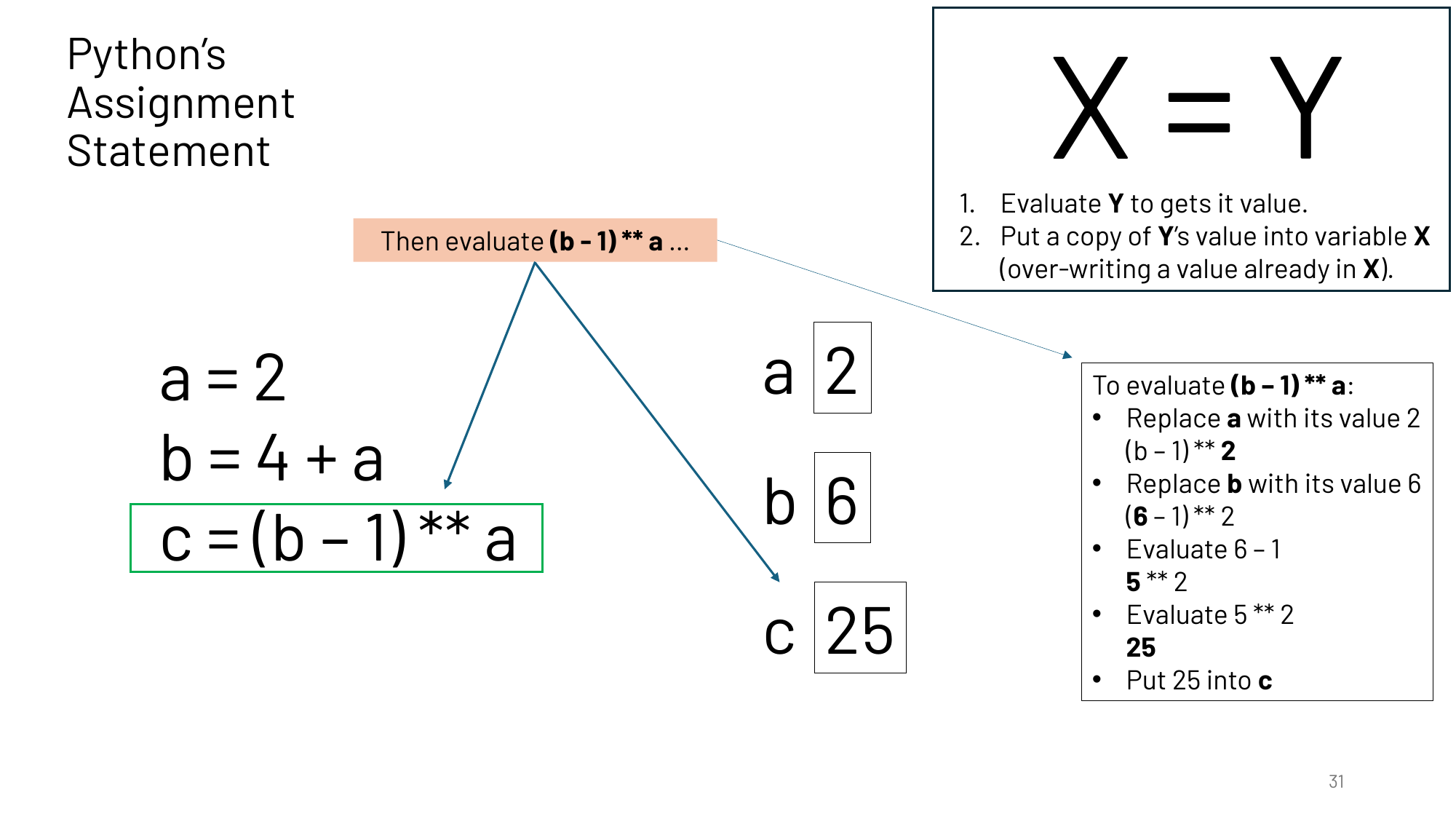

X = Y

Evaluate Y to gets it value.
Put a copy of Y’s value into variable X
(over-writing a value already in X).
# Python’s Assignment Statement
Then evaluate (b - 1) ** a …
a
2
a = 2
b = 4 + a
c = (b – 1) ** a
To evaluate (b – 1) ** a:
Replace a with its value 2
(b – 1) ** 2
Replace b with its value 6
(6 – 1) ** 2
Evaluate 6 – 1
5 ** 2
Evaluate 5 ** 2
25
Put 25 into c
b
6

c
25
31